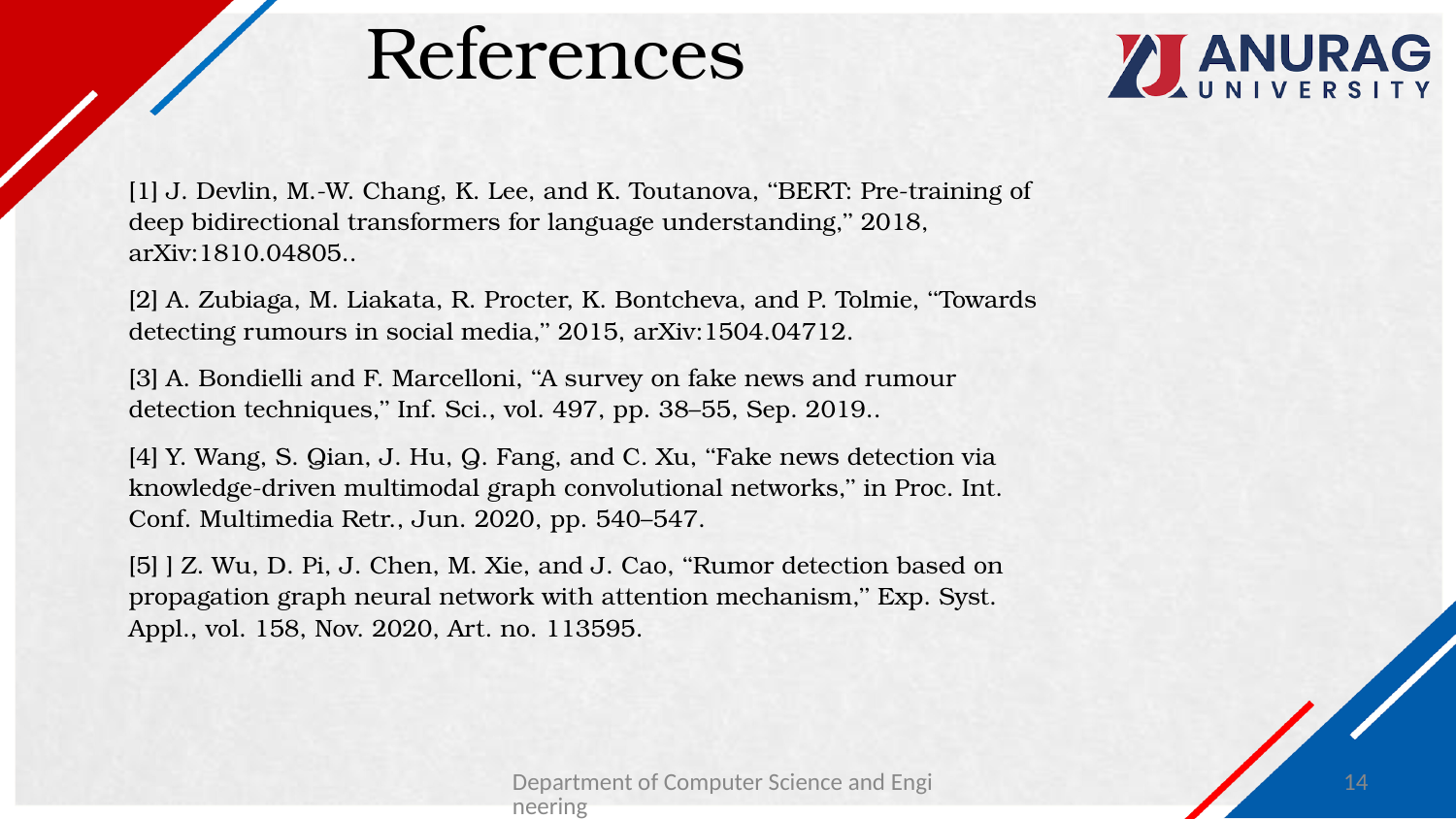

# References
[1] J. Devlin, M.-W. Chang, K. Lee, and K. Toutanova, ‘‘BERT: Pre-training of deep bidirectional transformers for language understanding,’’ 2018, arXiv:1810.04805..
[2] A. Zubiaga, M. Liakata, R. Procter, K. Bontcheva, and P. Tolmie, ‘‘Towards detecting rumours in social media,’’ 2015, arXiv:1504.04712.
[3] A. Bondielli and F. Marcelloni, ‘‘A survey on fake news and rumour detection techniques,’’ Inf. Sci., vol. 497, pp. 38–55, Sep. 2019..
[4] Y. Wang, S. Qian, J. Hu, Q. Fang, and C. Xu, ‘‘Fake news detection via knowledge-driven multimodal graph convolutional networks,’’ in Proc. Int. Conf. Multimedia Retr., Jun. 2020, pp. 540–547.
[5] ] Z. Wu, D. Pi, J. Chen, M. Xie, and J. Cao, ‘‘Rumor detection based on propagation graph neural network with attention mechanism,’’ Exp. Syst. Appl., vol. 158, Nov. 2020, Art. no. 113595.

Department of Computer Science and Engineering
14